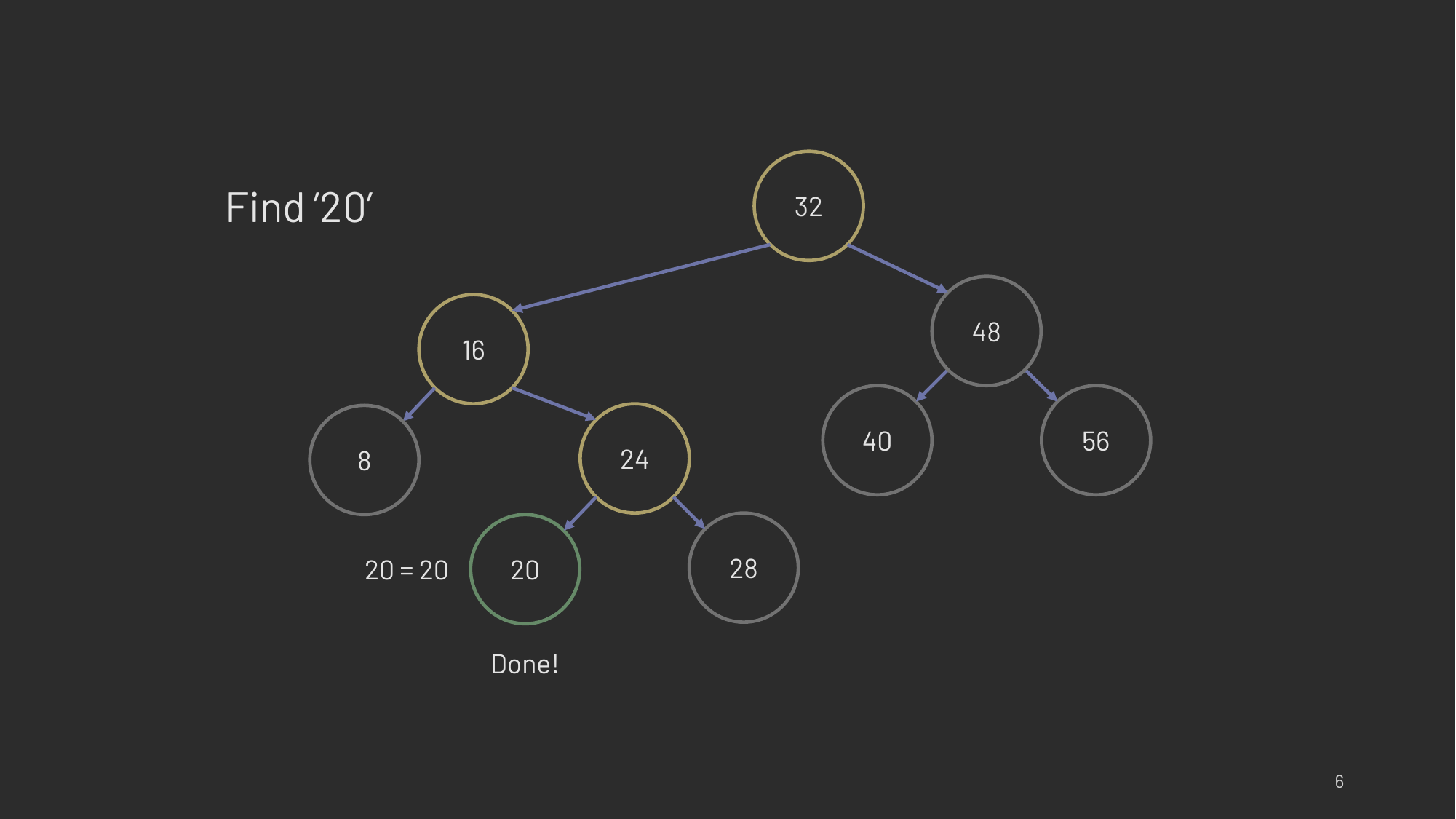

32
Find ’20’
48
16
40
56
24
8
28
20
20 = 20
Done!
6